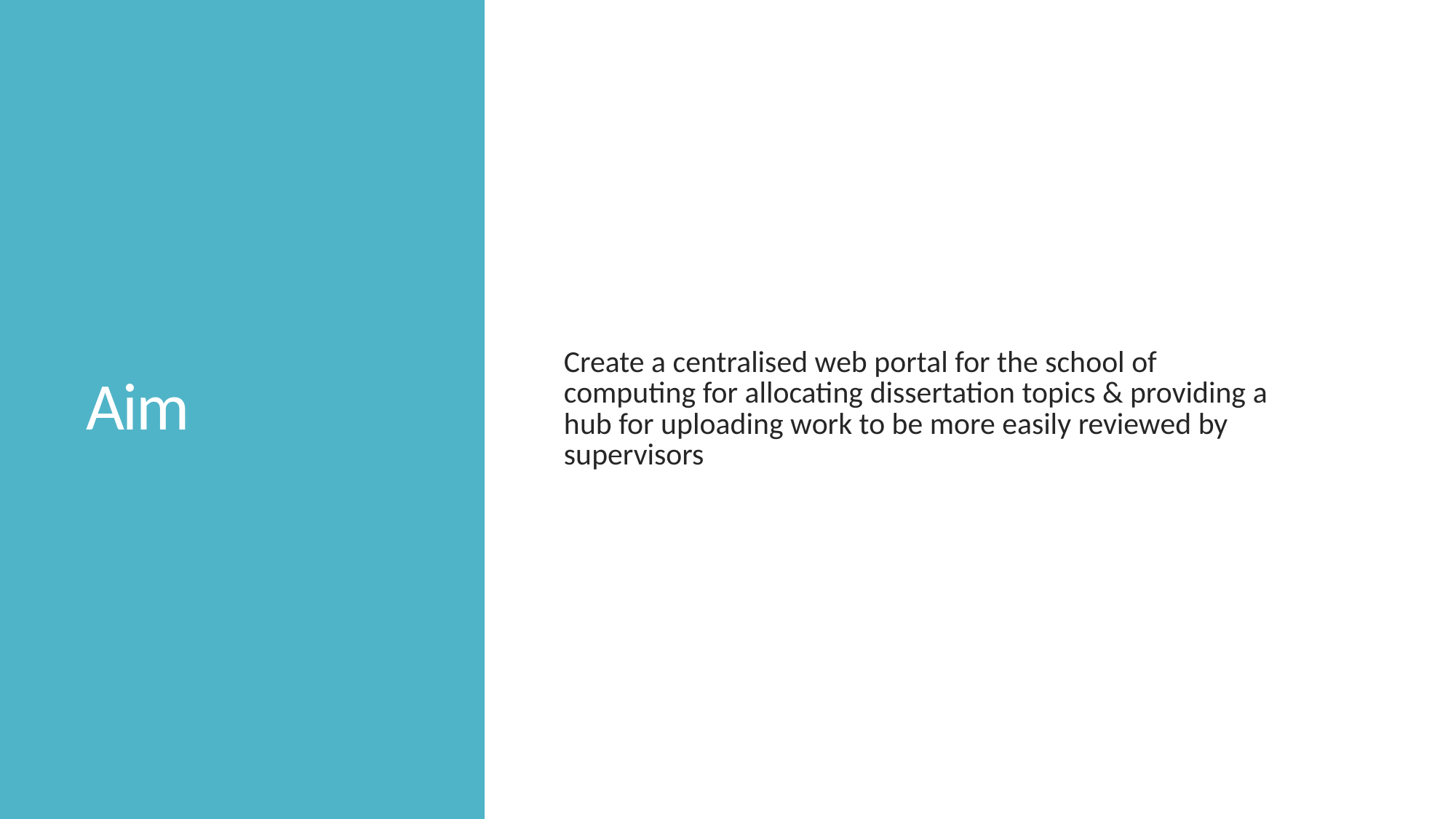

# Aim
Create a centralised web portal for the school of computing for allocating dissertation topics & providing a hub for uploading work to be more easily reviewed by supervisors